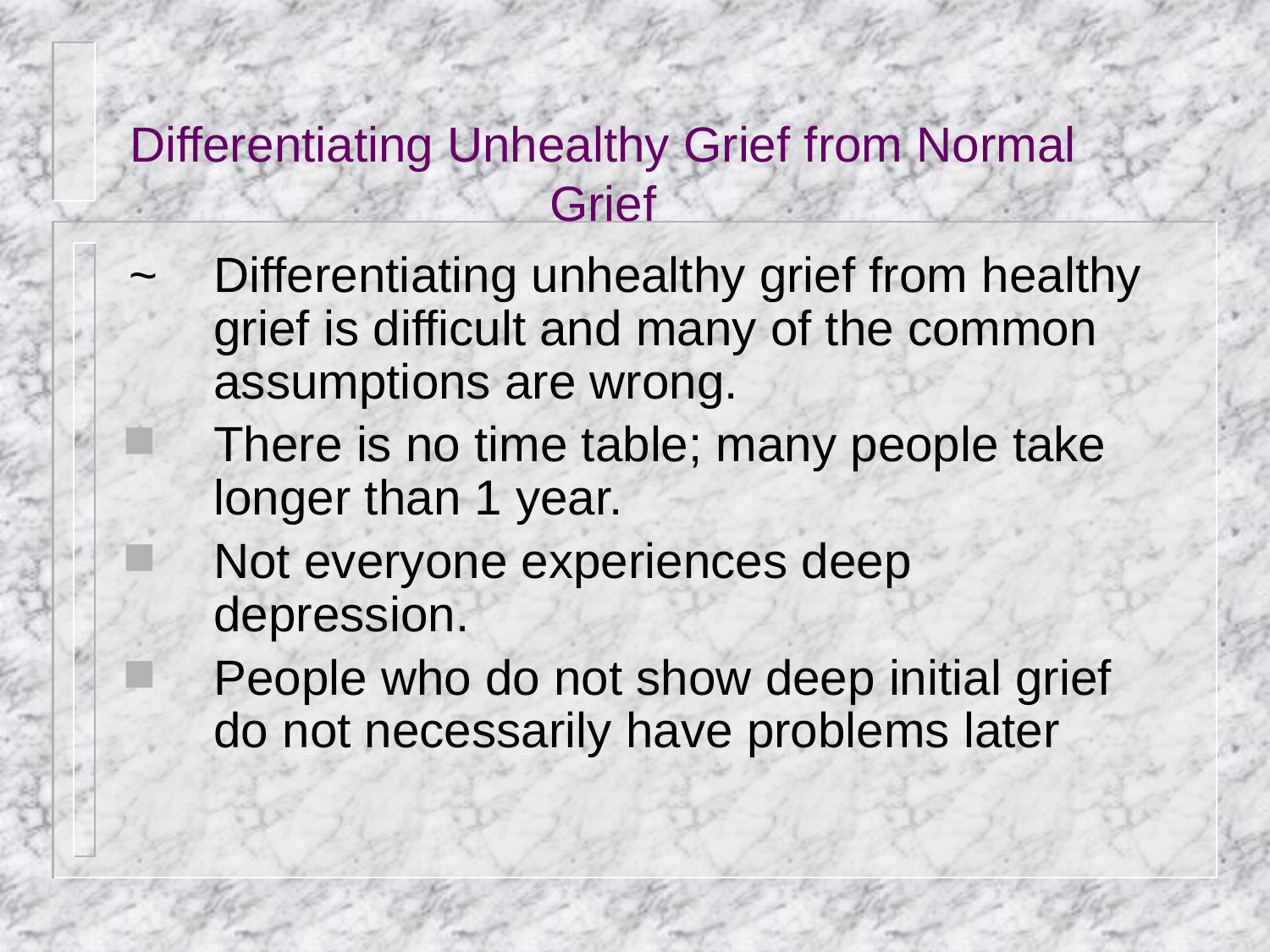

# Differentiating Unhealthy Grief from Normal Grief
~	Differentiating unhealthy grief from healthy grief is difficult and many of the common assumptions are wrong.
There is no time table; many people take longer than 1 year.
Not everyone experiences deep depression.
People who do not show deep initial grief do not necessarily have problems later